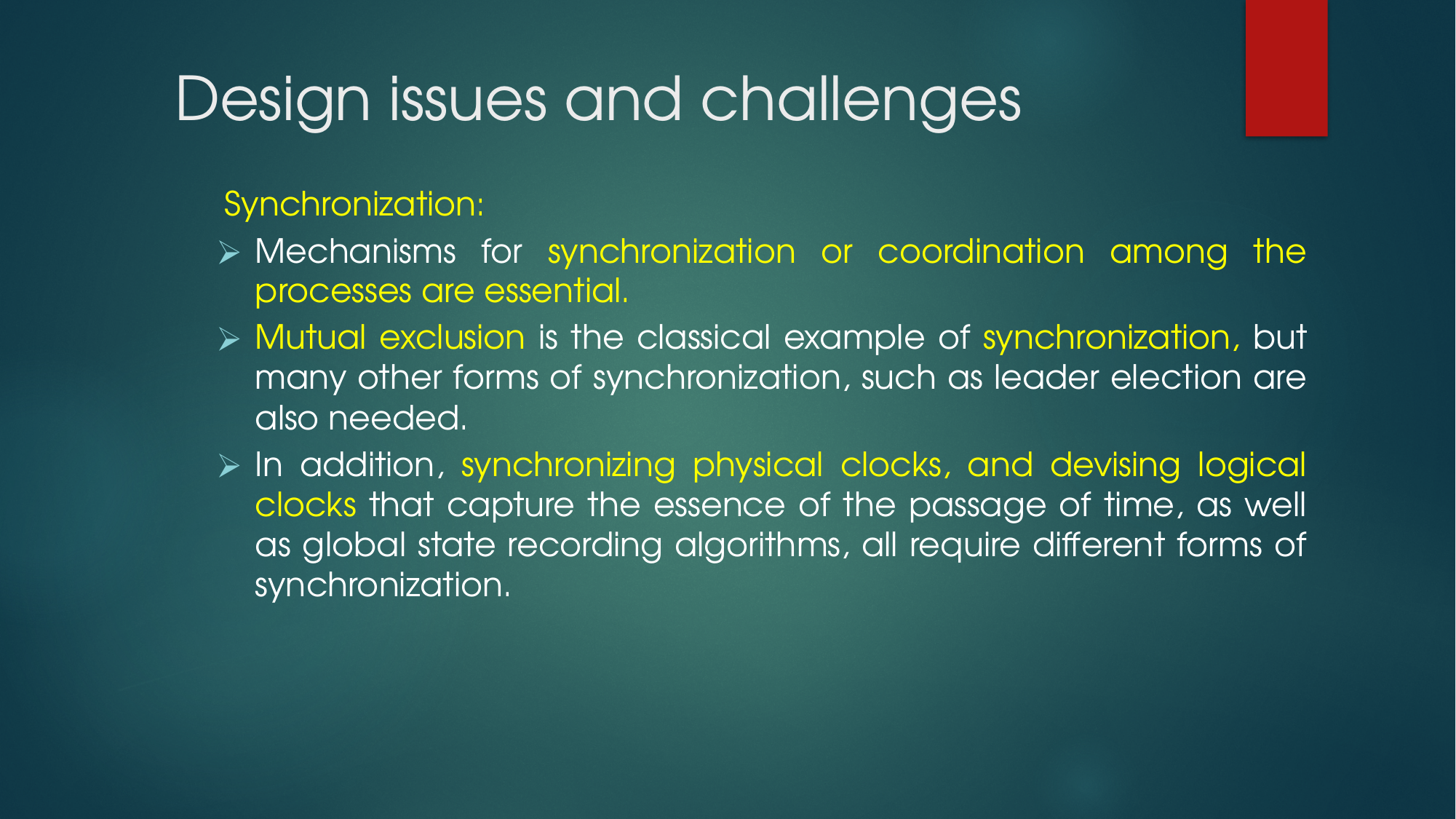

# Design issues and challenges
 Synchronization:
Mechanisms for synchronization or coordination among the processes are essential.
Mutual exclusion is the classical example of synchronization, but many other forms of synchronization, such as leader election are also needed.
In addition, synchronizing physical clocks, and devising logical clocks that capture the essence of the passage of time, as well as global state recording algorithms, all require different forms of synchronization.